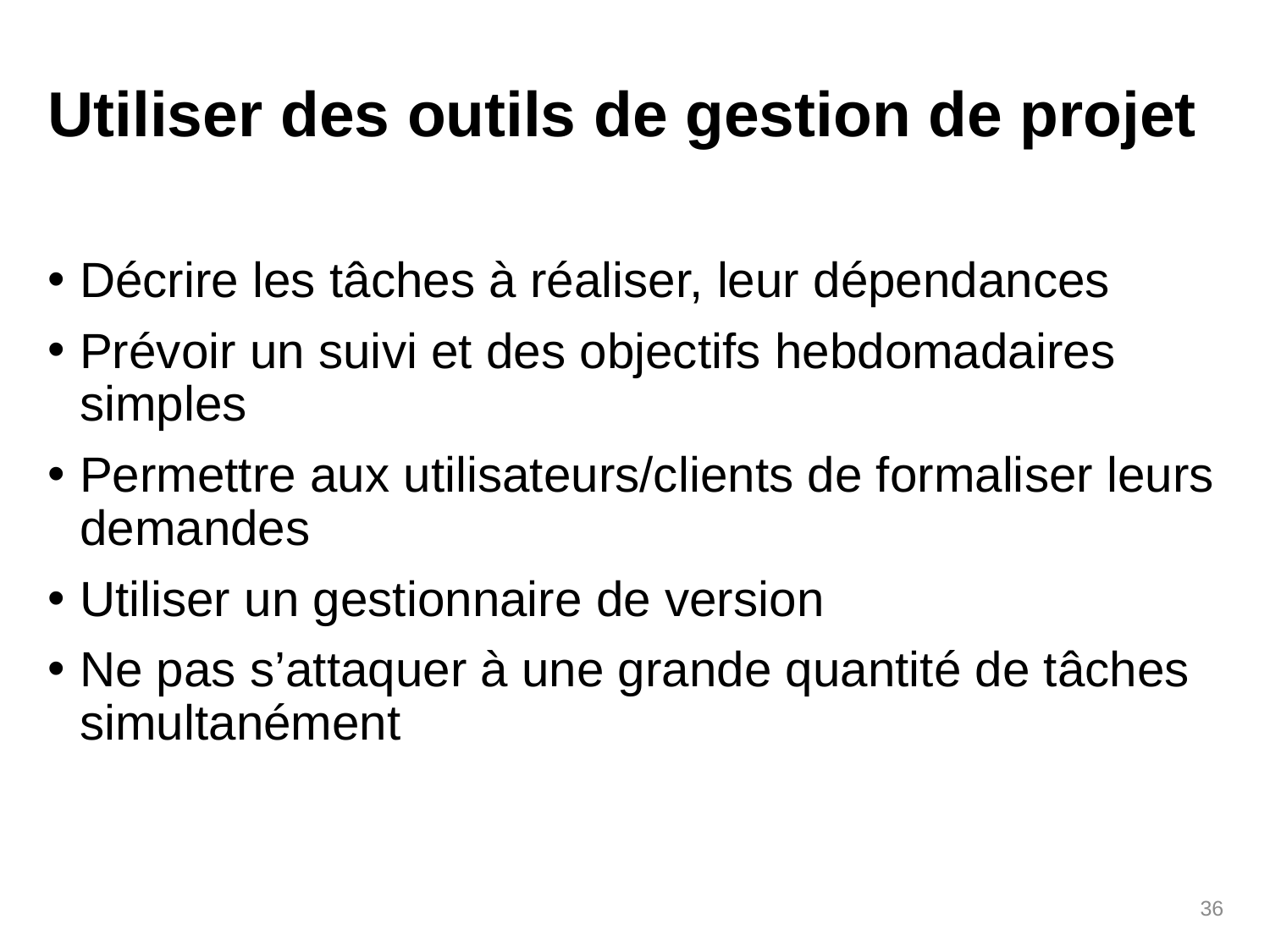

# Utiliser des outils de gestion de projet
Décrire les tâches à réaliser, leur dépendances
Prévoir un suivi et des objectifs hebdomadaires simples
Permettre aux utilisateurs/clients de formaliser leurs demandes
Utiliser un gestionnaire de version
Ne pas s’attaquer à une grande quantité de tâches simultanément
36